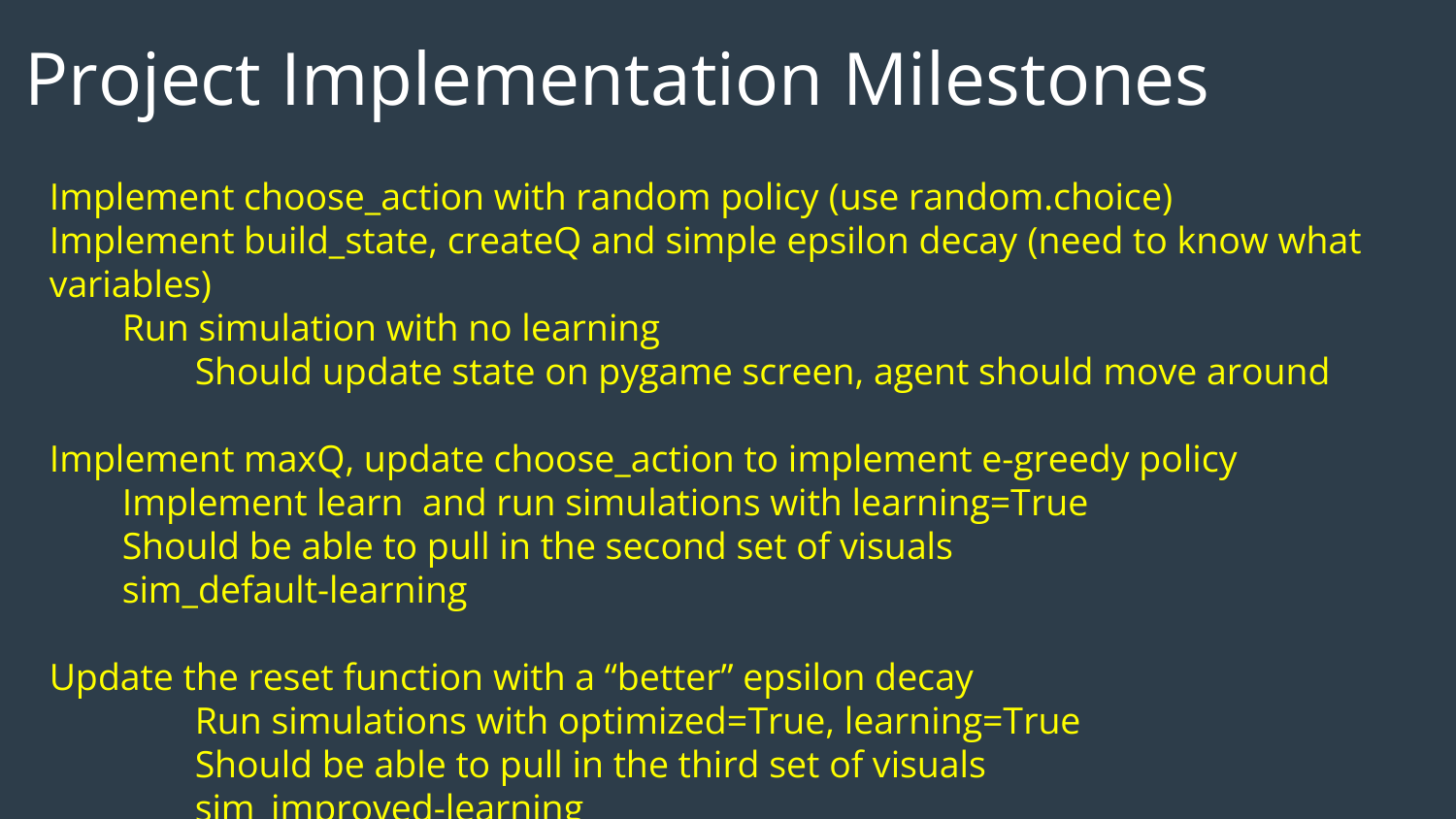

Project Implementation Milestones
Implement choose_action with random policy (use random.choice)
Implement build_state, createQ and simple epsilon decay (need to know what variables)
Run simulation with no learning
	Should update state on pygame screen, agent should move around

Implement maxQ, update choose_action to implement e-greedy policy
Implement learn  and run simulations with learning=True
Should be able to pull in the second set of visuals
sim_default-learning

Update the reset function with a “better” epsilon decay
	Run simulations with optimized=True, learning=True
	Should be able to pull in the third set of visuals
	sim_improved-learning